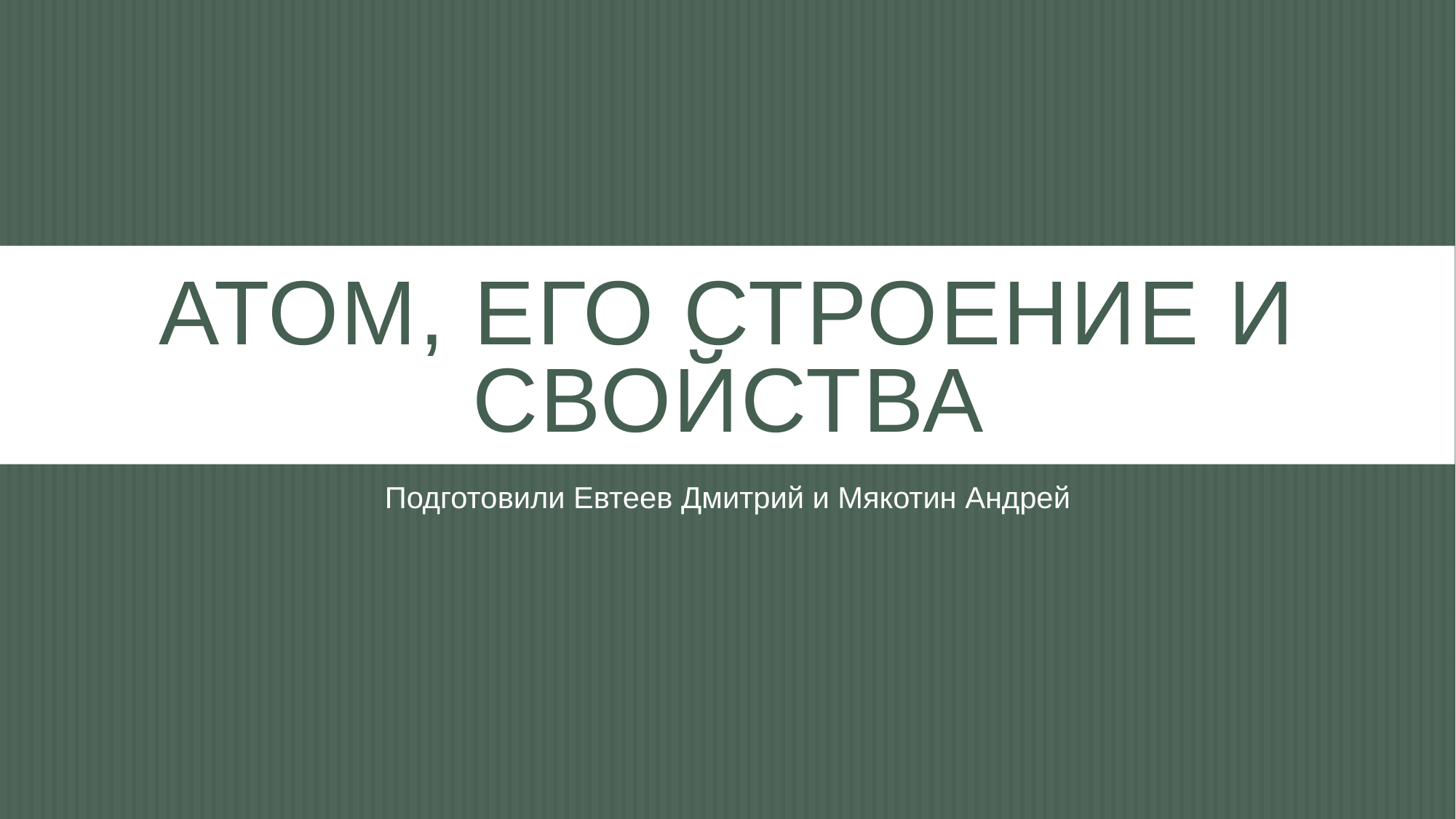

# Атом, его строение и свойства
Подготовили Евтеев Дмитрий и Мякотин Андрей